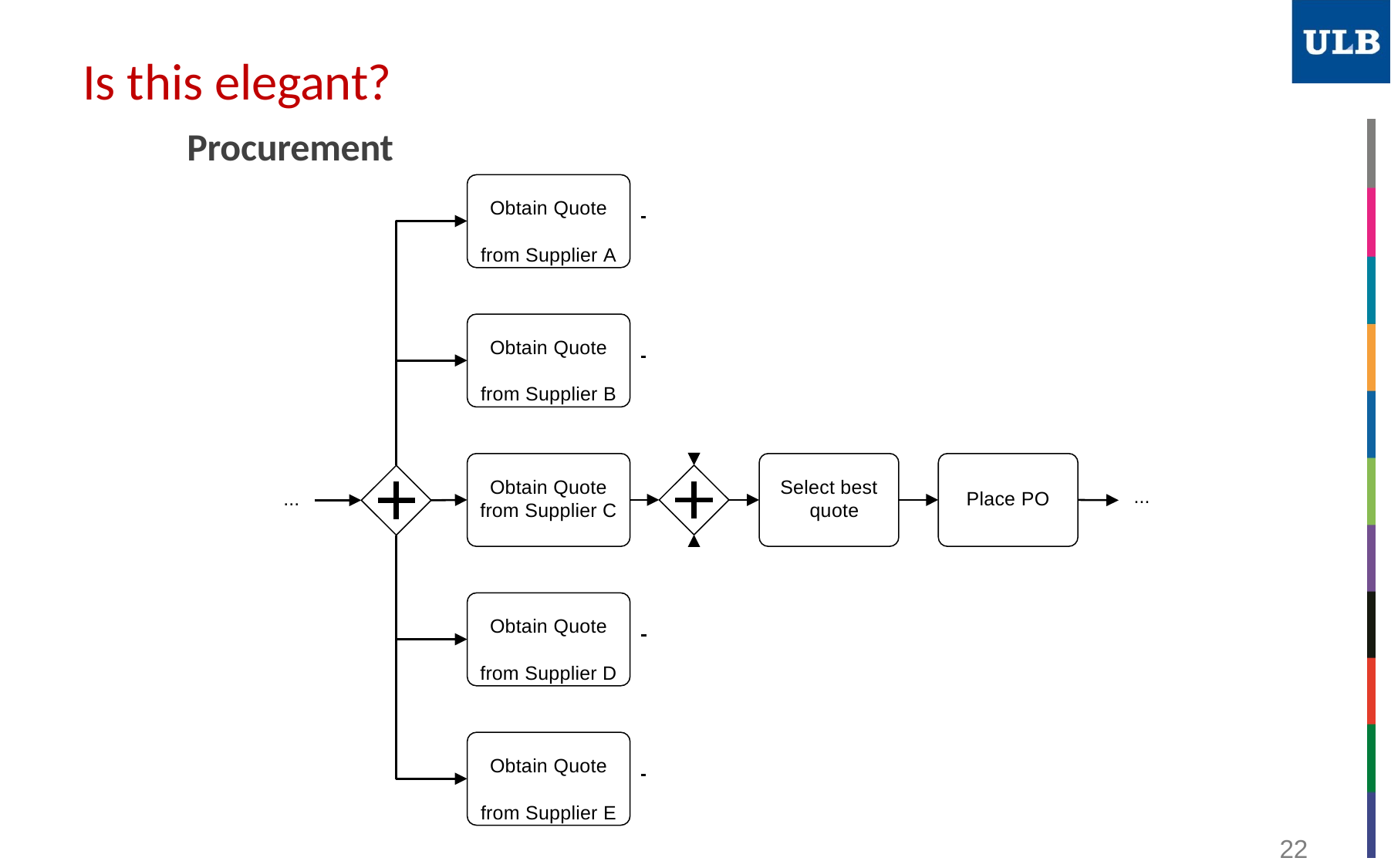

# Is this elegant?
Procurement

Obtain Quote
from Supplier A

Obtain Quote
from Supplier B

Obtain Quote  from Supplier C
Select best  quote
...
Place PO
...

Obtain Quote
from Supplier D

Obtain Quote
from Supplier E
22